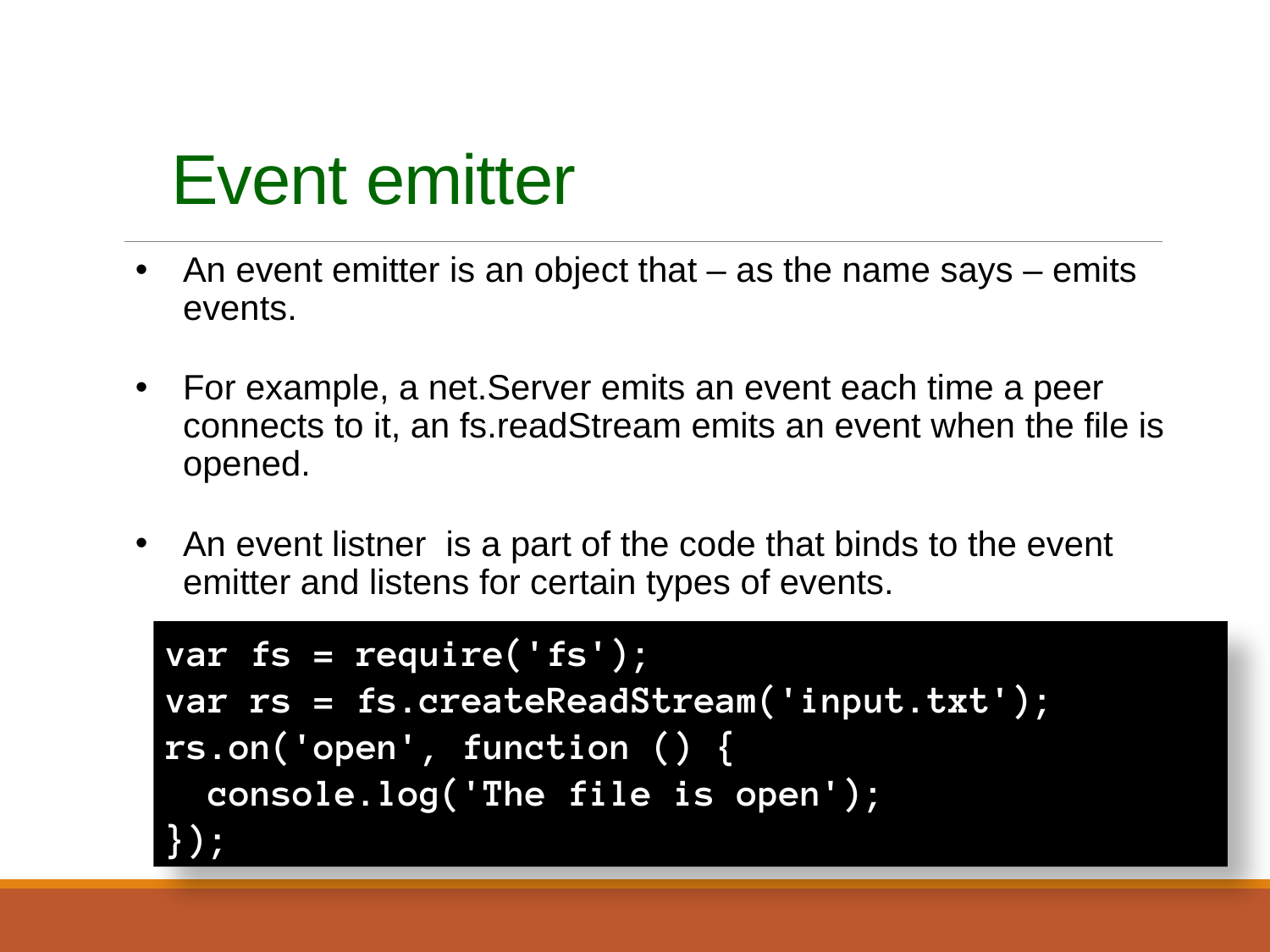

# Event emitter
An event emitter is an object that – as the name says – emits events.

For example, a net.Server emits an event each time a peer connects to it, an fs.readStream emits an event when the file is opened.

An event listner  is a part of the code that binds to the event emitter and listens for certain types of events.
var fs = require('fs');
var rs = fs.createReadStream('input.txt');
rs.on('open', function () {
  console.log('The file is open');
});